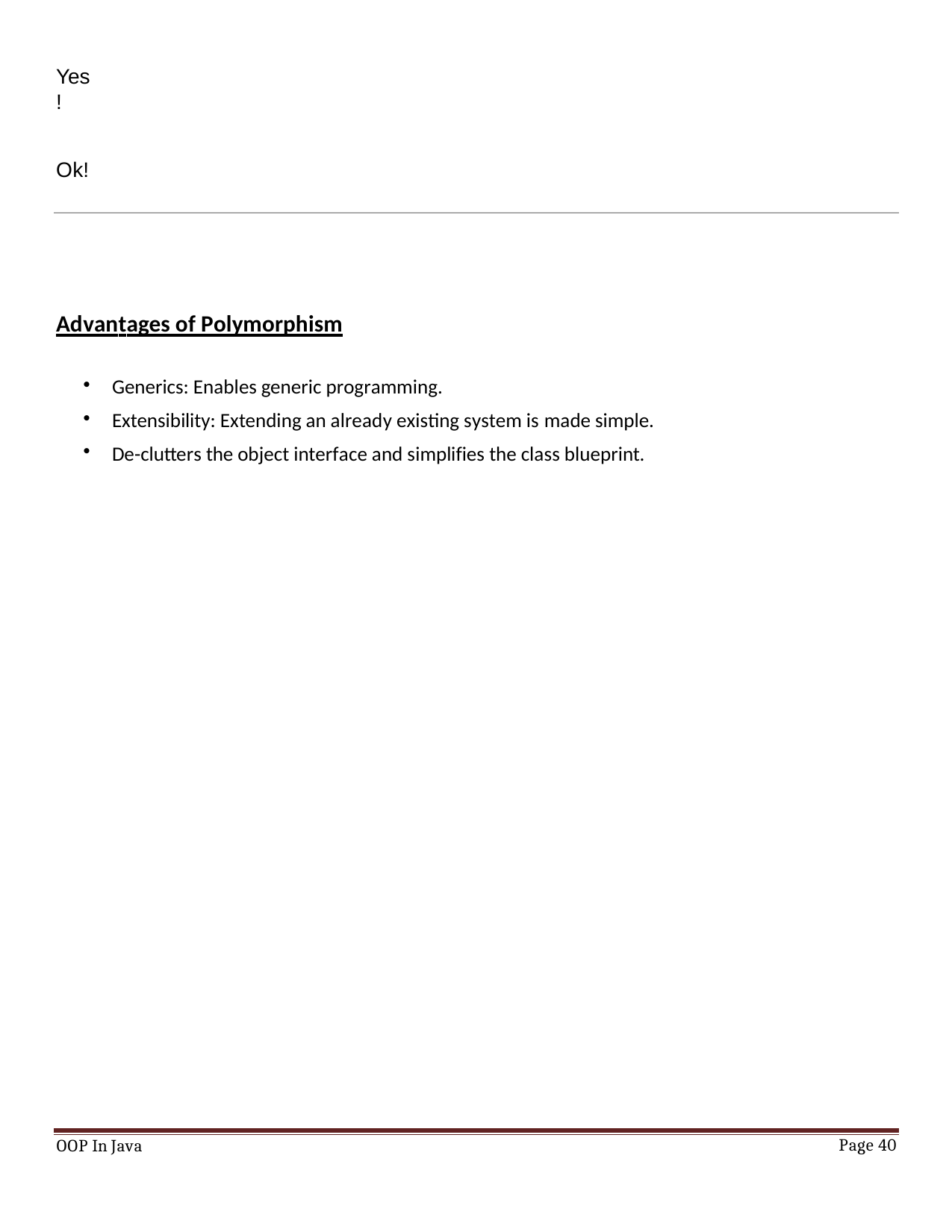

Yes!

Ok!

Advantages of Polymorphism

Generics: Enables generic programming.
Extensibility: Extending an already existing system is made simple.
De-clutters the object interface and simplifies the class blueprint.
OOP In Java
Page 40